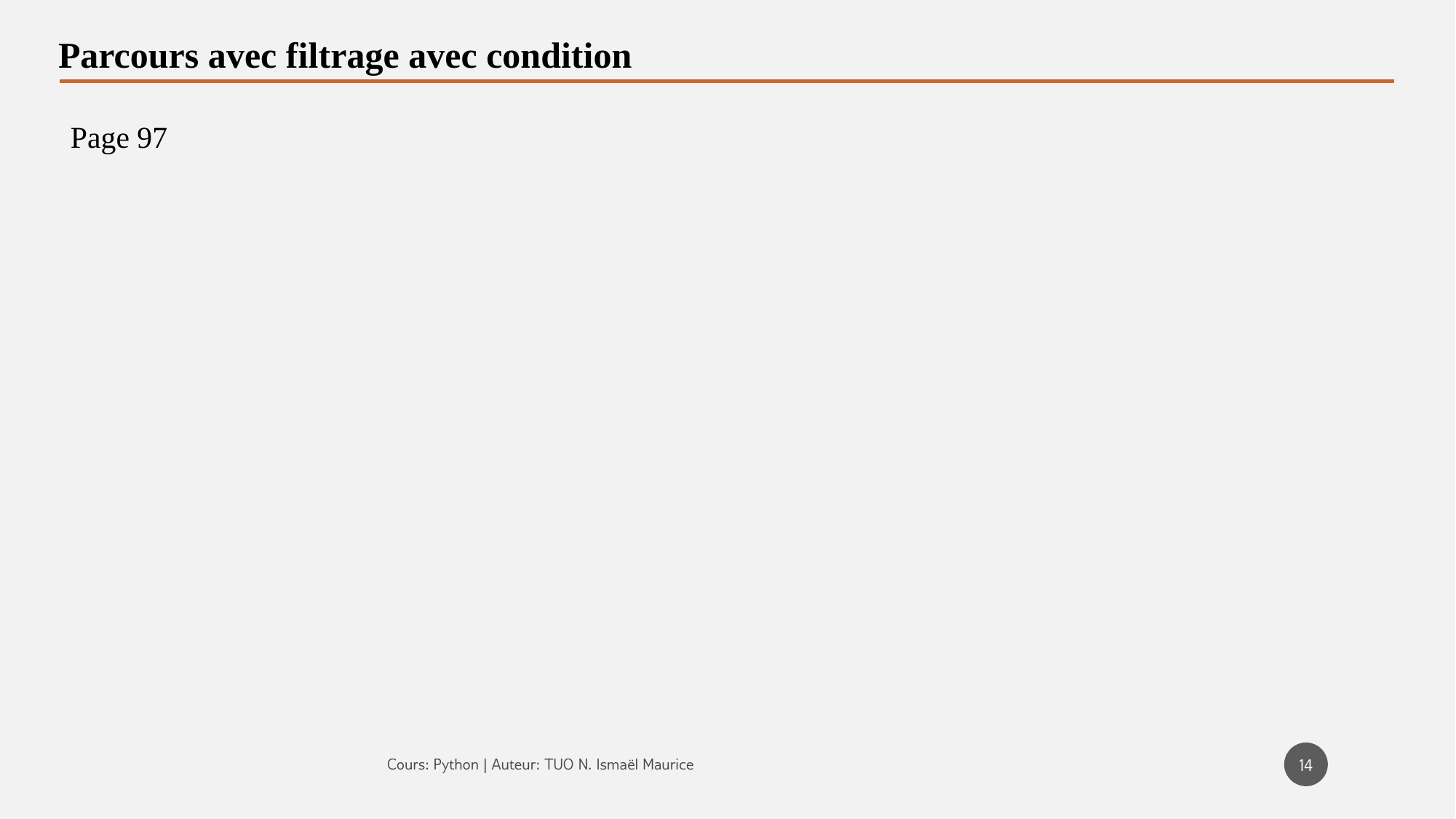

Parcours avec filtrage avec condition
Page 97
14
Cours: Python | Auteur: TUO N. Ismaël Maurice